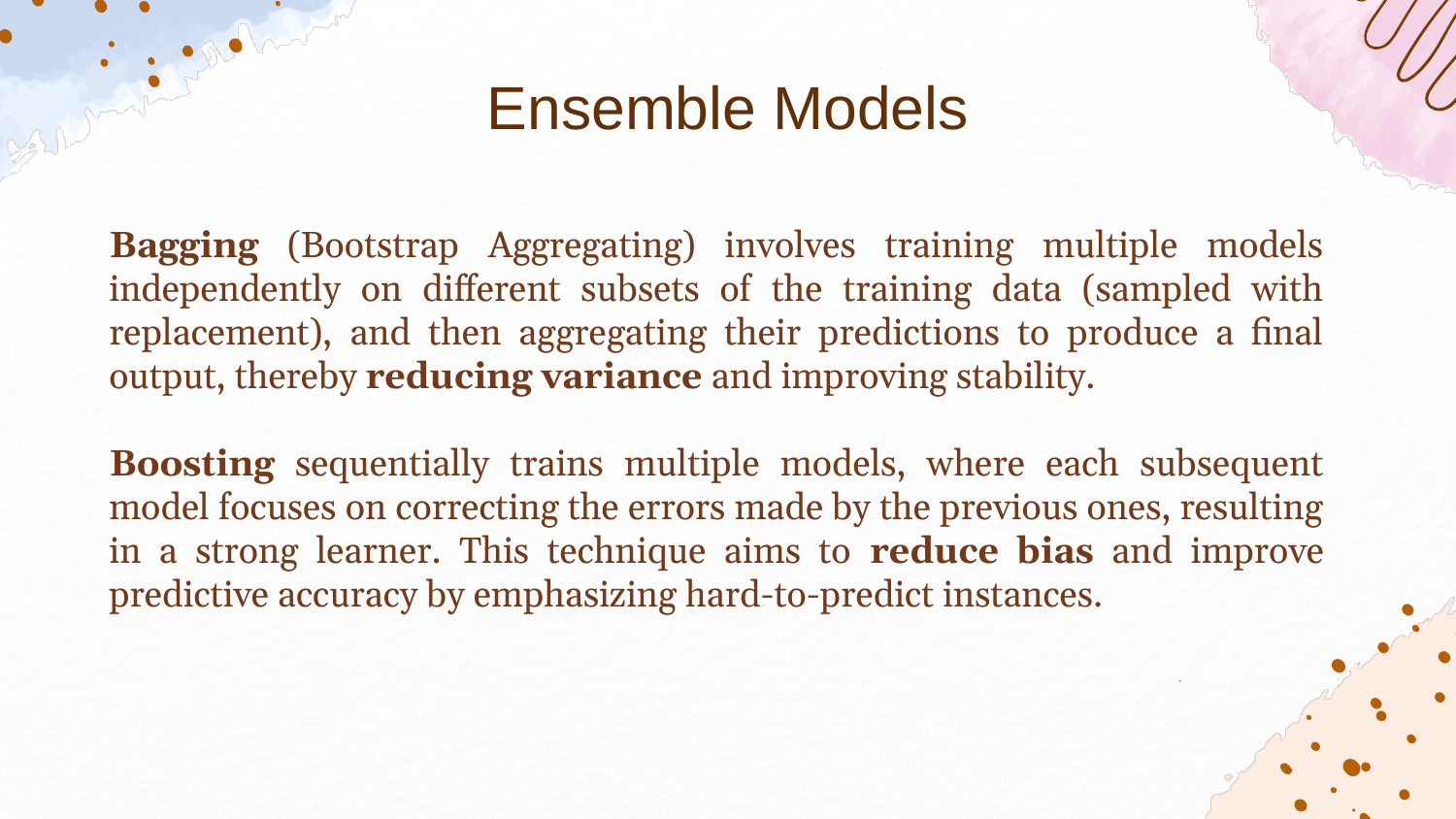

# Ensemble Models
Bagging (Bootstrap Aggregating) involves training multiple models independently on different subsets of the training data (sampled with replacement), and then aggregating their predictions to produce a final output, thereby reducing variance and improving stability.

Boosting sequentially trains multiple models, where each subsequent model focuses on correcting the errors made by the previous ones, resulting in a strong learner. This technique aims to reduce bias and improve predictive accuracy by emphasizing hard-to-predict instances.